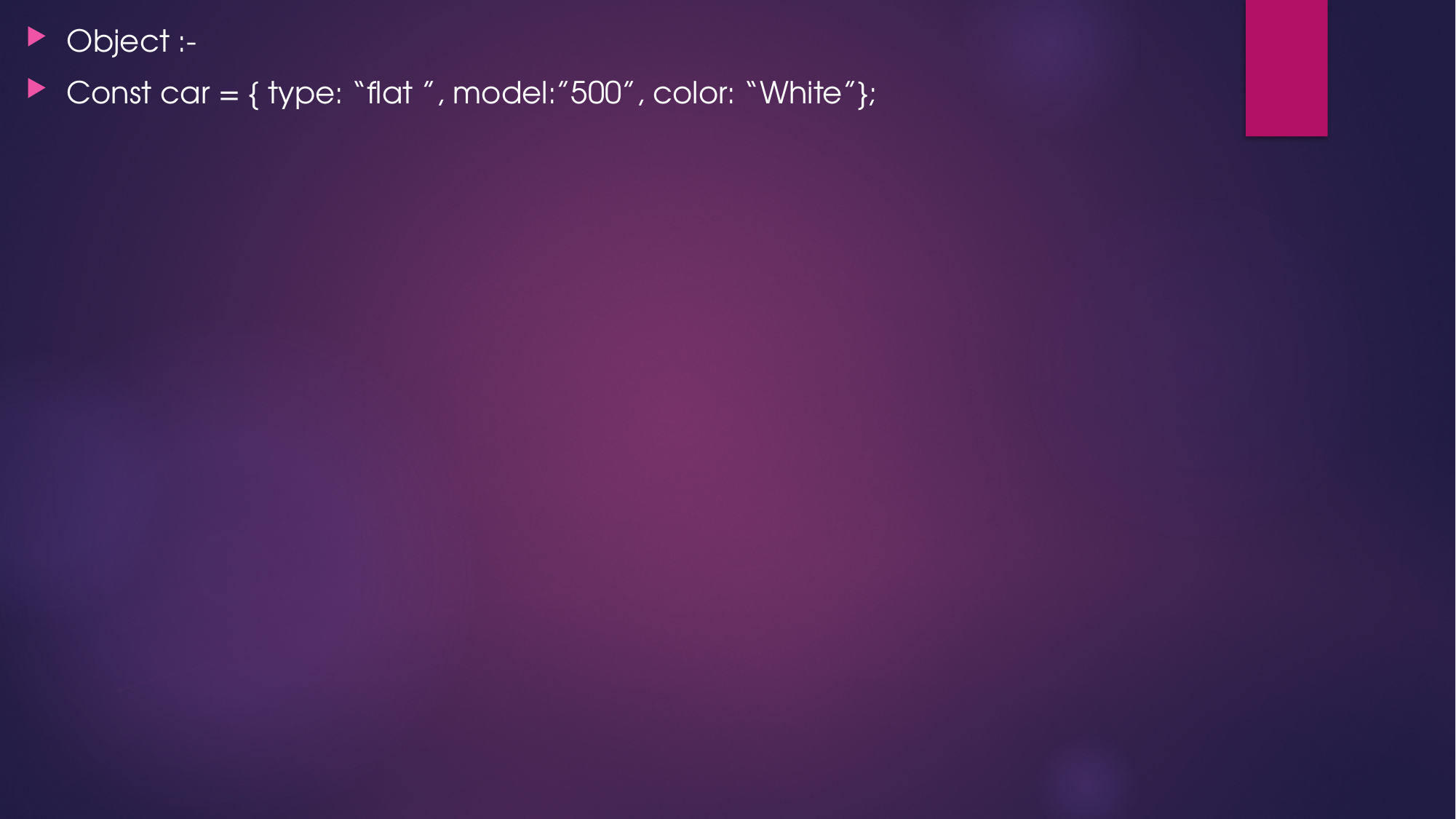

Object :-
Const car = { type: “flat ”, model:”500”, color: “White”};